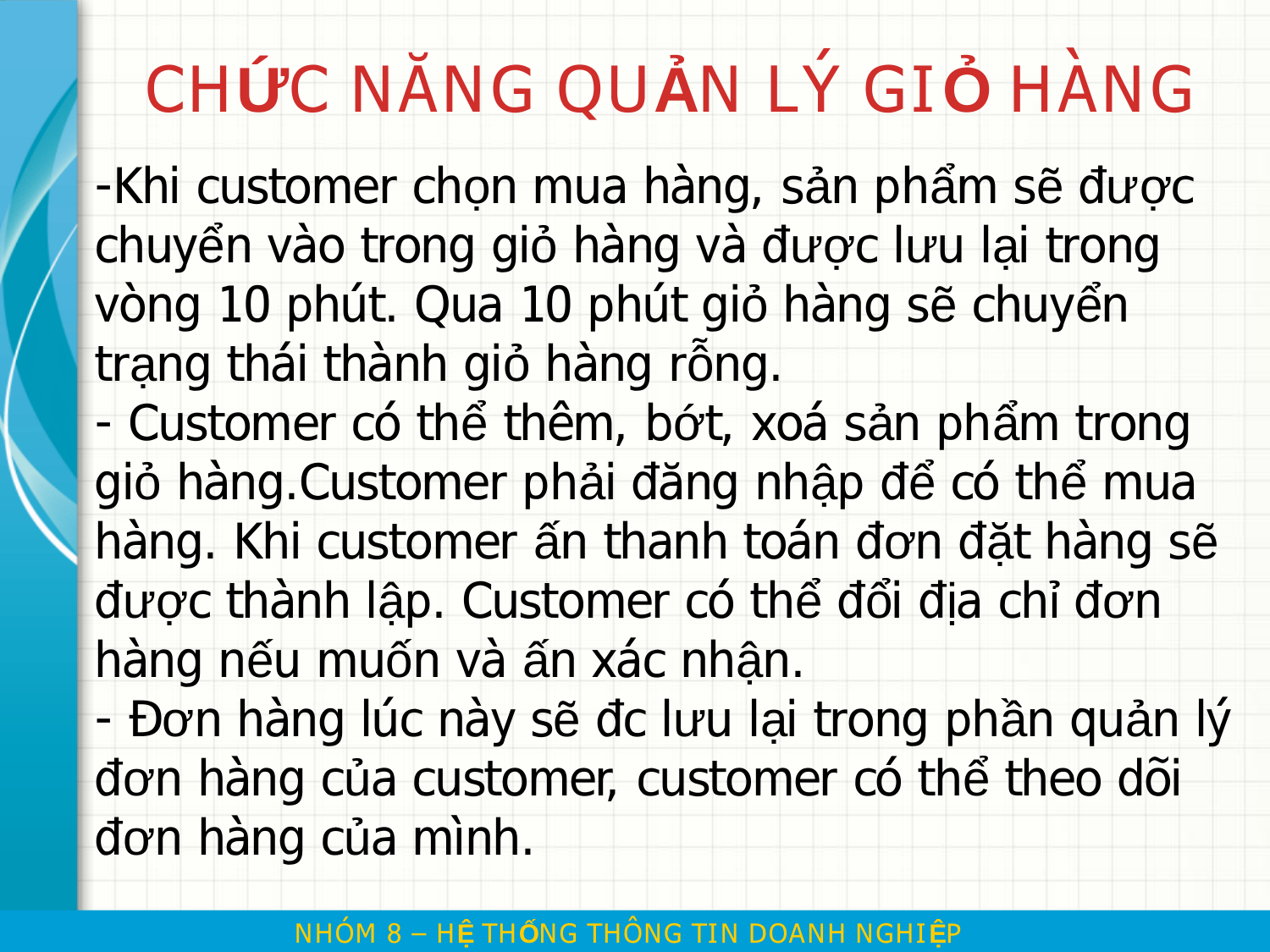

CHỨC NĂNG QUẢN LÝ GIỎ HÀNG
-Khi customer chọn mua hàng, sản phẩm sẽ được chuyển vào trong giỏ hàng và được lưu lại trong vòng 10 phút. Qua 10 phút giỏ hàng sẽ chuyển trạng thái thành giỏ hàng rỗng.
- Customer có thể thêm, bớt, xoá sản phẩm trong giỏ hàng.Customer phải đăng nhập để có thể mua hàng. Khi customer ấn thanh toán đơn đặt hàng sẽ được thành lập. Customer có thể đổi địa chỉ đơn hàng nếu muốn và ấn xác nhận.
- Đơn hàng lúc này sẽ đc lưu lại trong phần quản lý đơn hàng của customer, customer có thể theo dõi đơn hàng của mình.